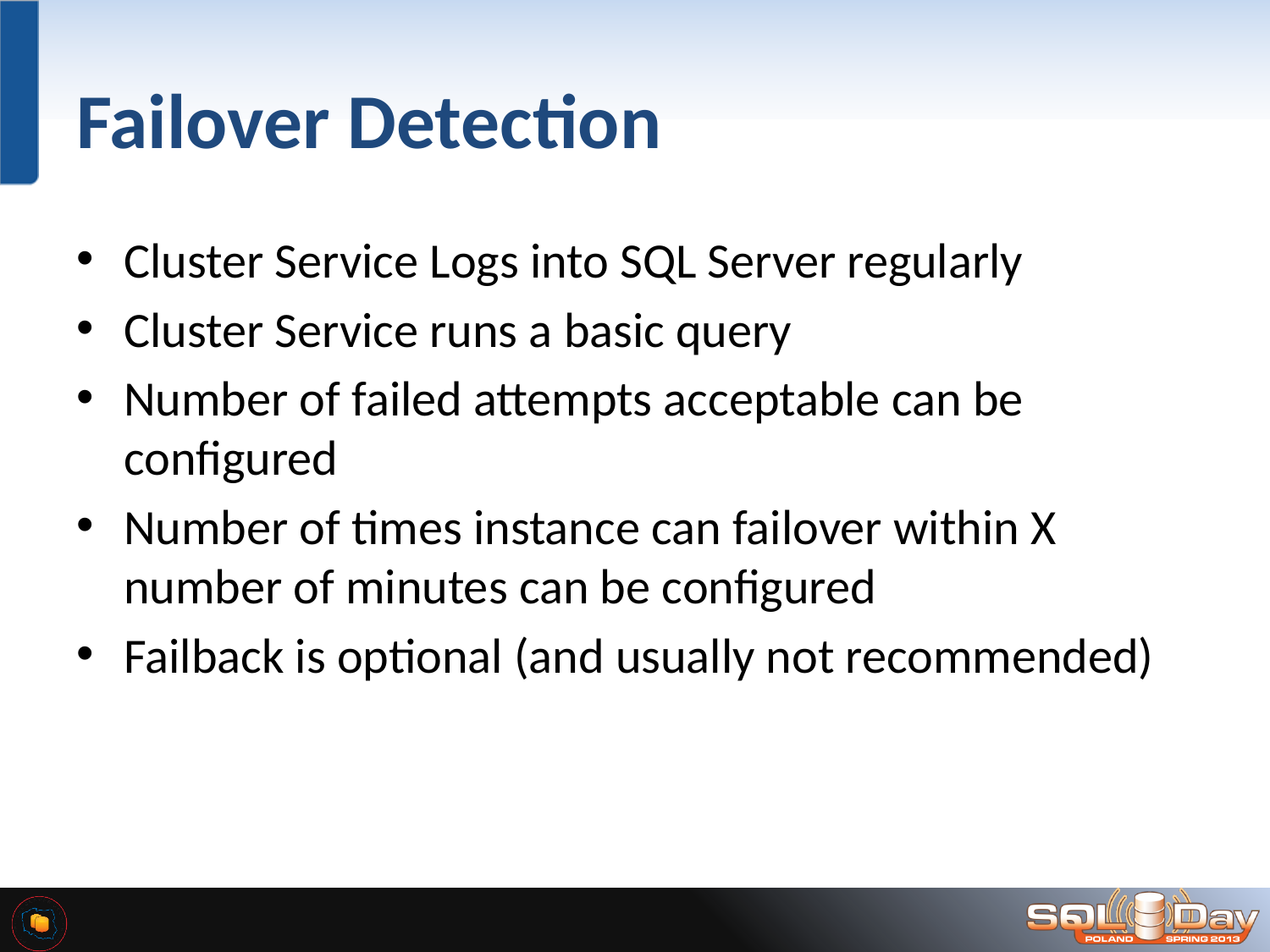

# Failover Detection
Cluster Service Logs into SQL Server regularly
Cluster Service runs a basic query
Number of failed attempts acceptable can be configured
Number of times instance can failover within X number of minutes can be configured
Failback is optional (and usually not recommended)